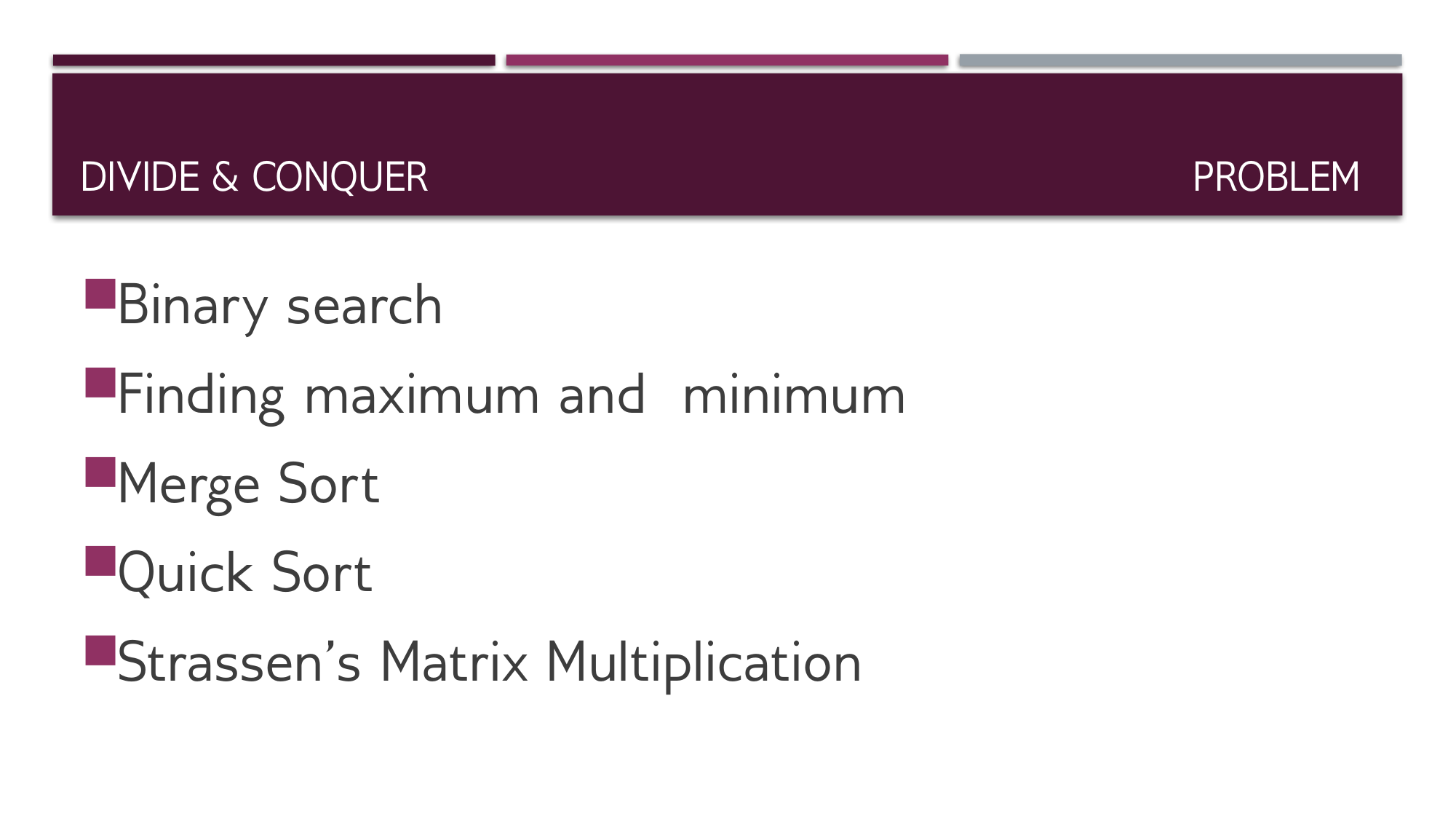

# Divide & conquer                                                            problem
Binary search
Finding maximum and  minimum
Merge Sort
Quick Sort
Strassen’s Matrix Multiplication